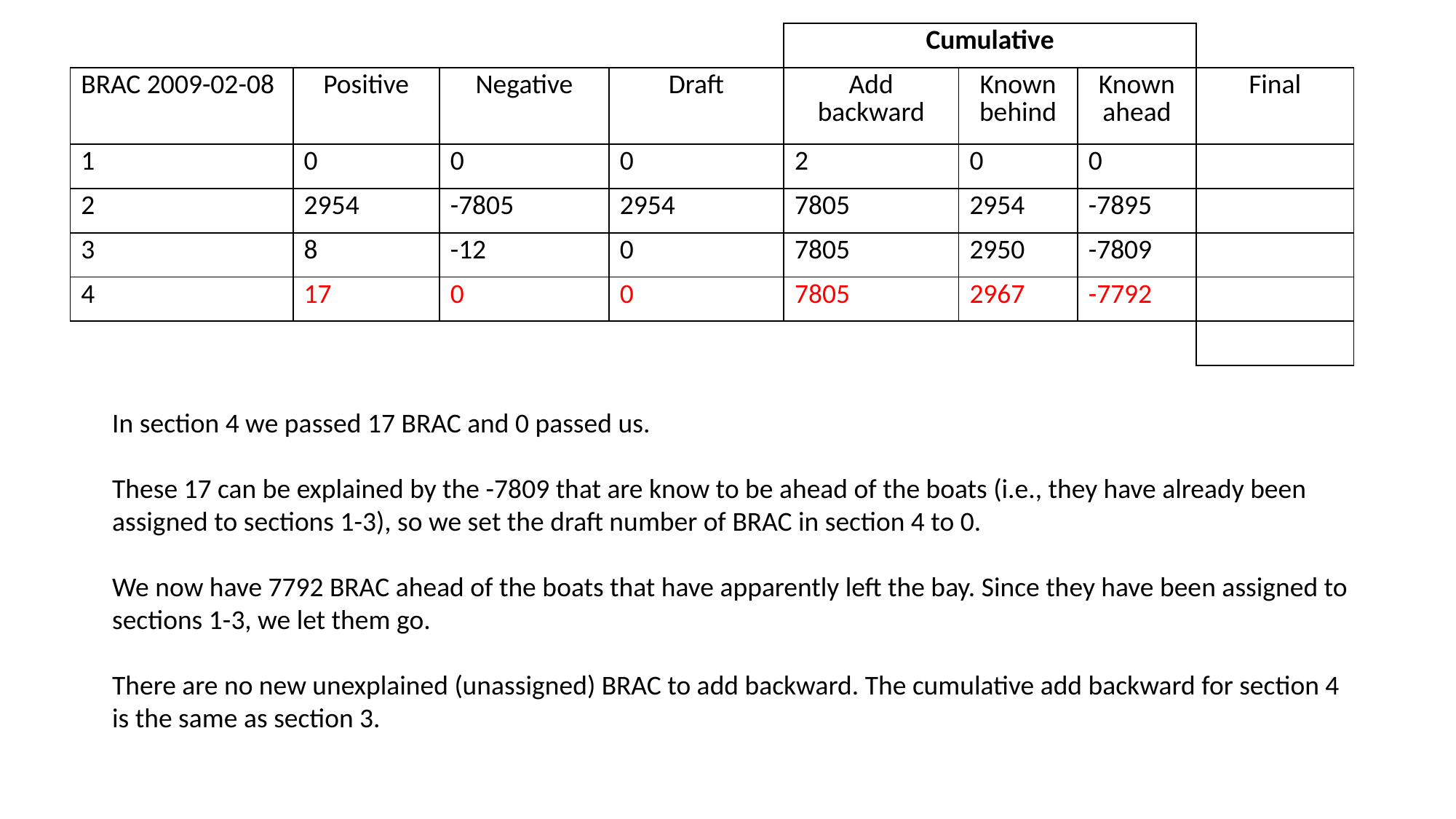

|  |  |  |  | Cumulative |  |  |  |
| --- | --- | --- | --- | --- | --- | --- | --- |
| BRAC 2009-02-08 | Positive | Negative | Draft | Add backward | Known behind | Known ahead | Final |
| 1 | 0 | 0 | 0 | 2 | 0 | 0 |  |
| 2 | 2954 | -7805 | 2954 | 7805 | 2954 | -7895 |  |
| 3 | 8 | -12 | 0 | 7805 | 2950 | -7809 |  |
| 4 | 17 | 0 | 0 | 7805 | 2967 | -7792 |  |
|  |  |  |  |  |  |  |  |
In section 4 we passed 17 BRAC and 0 passed us.

These 17 can be explained by the -7809 that are know to be ahead of the boats (i.e., they have already been assigned to sections 1-3), so we set the draft number of BRAC in section 4 to 0.

We now have 7792 BRAC ahead of the boats that have apparently left the bay. Since they have been assigned to sections 1-3, we let them go.

There are no new unexplained (unassigned) BRAC to add backward. The cumulative add backward for section 4 is the same as section 3.